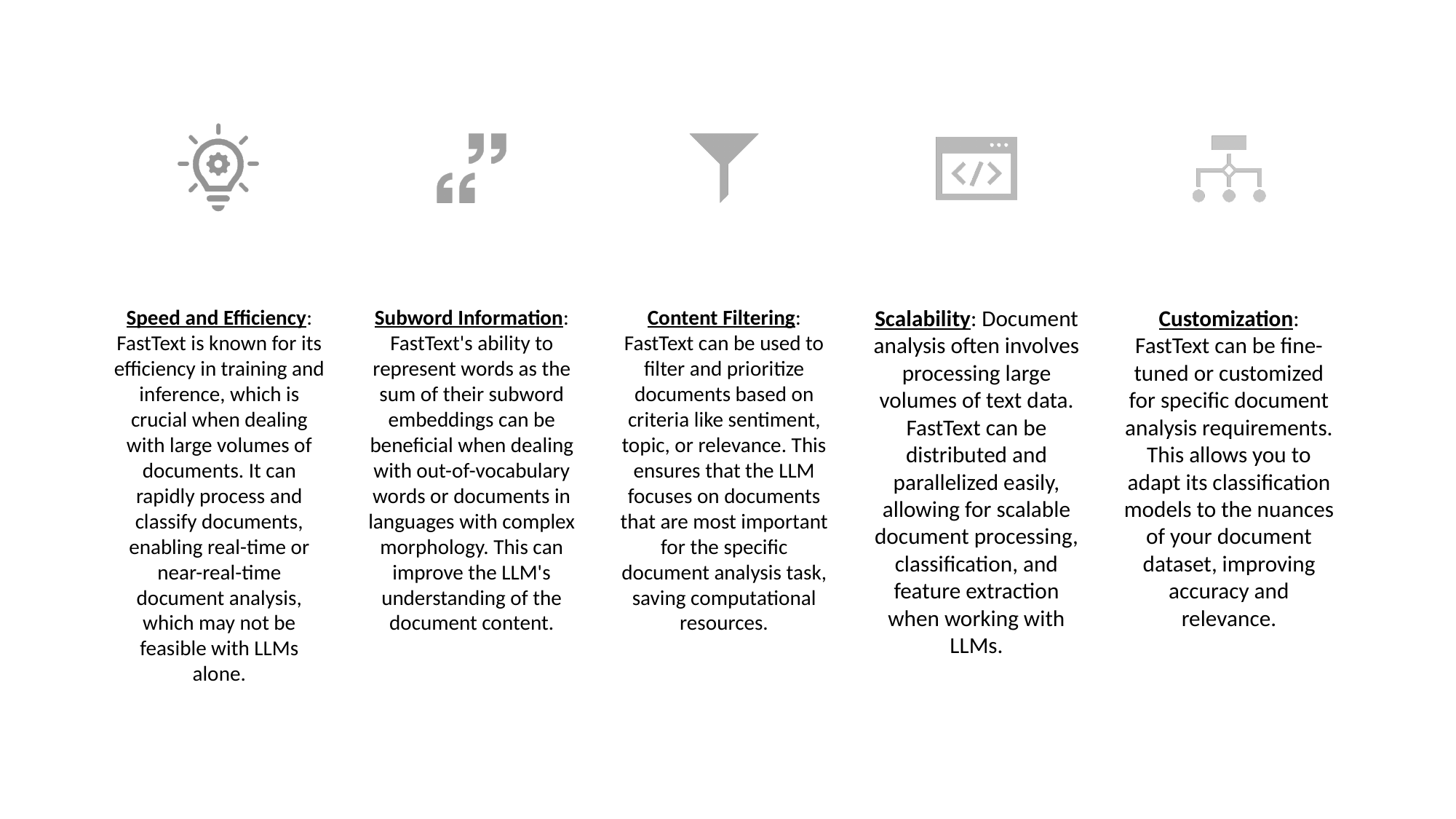

Speed and Efficiency: FastText is known for its efficiency in training and inference, which is crucial when dealing with large volumes of documents. It can rapidly process and classify documents, enabling real-time or near-real-time document analysis, which may not be feasible with LLMs alone.
Subword Information: FastText's ability to represent words as the sum of their subword embeddings can be beneficial when dealing with out-of-vocabulary words or documents in languages with complex morphology. This can improve the LLM's understanding of the document content.
Content Filtering: FastText can be used to filter and prioritize documents based on criteria like sentiment, topic, or relevance. This ensures that the LLM focuses on documents that are most important for the specific document analysis task, saving computational resources.
Scalability: Document analysis often involves processing large volumes of text data. FastText can be distributed and parallelized easily, allowing for scalable document processing, classification, and feature extraction when working with LLMs.
Customization: FastText can be fine-tuned or customized for specific document analysis requirements. This allows you to adapt its classification models to the nuances of your document dataset, improving accuracy and relevance.